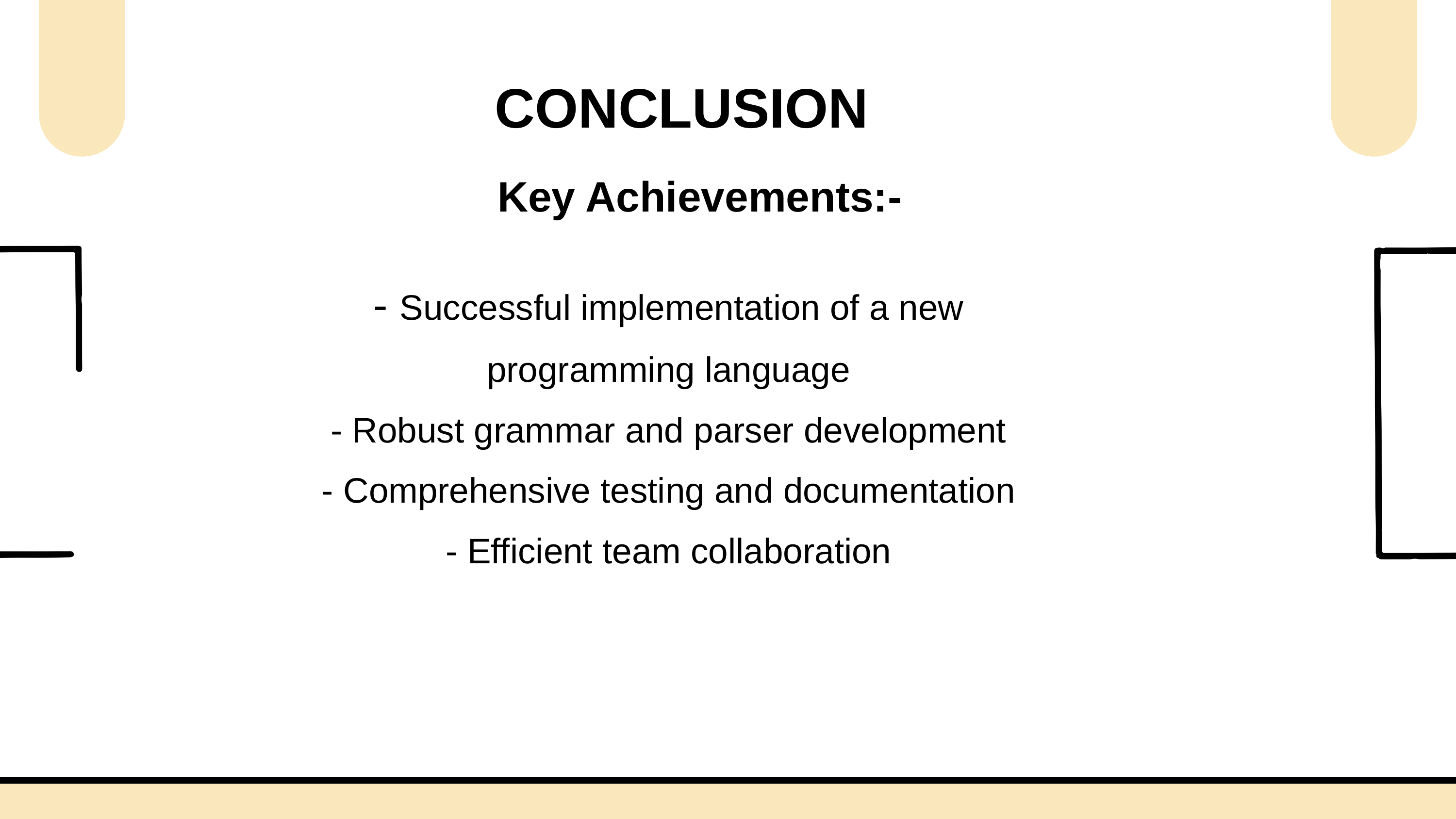

CONCLUSION
Key Achievements:-

- Successful implementation of a new programming language
- Robust grammar and parser development
- Comprehensive testing and documentation
- Efficient team collaboration